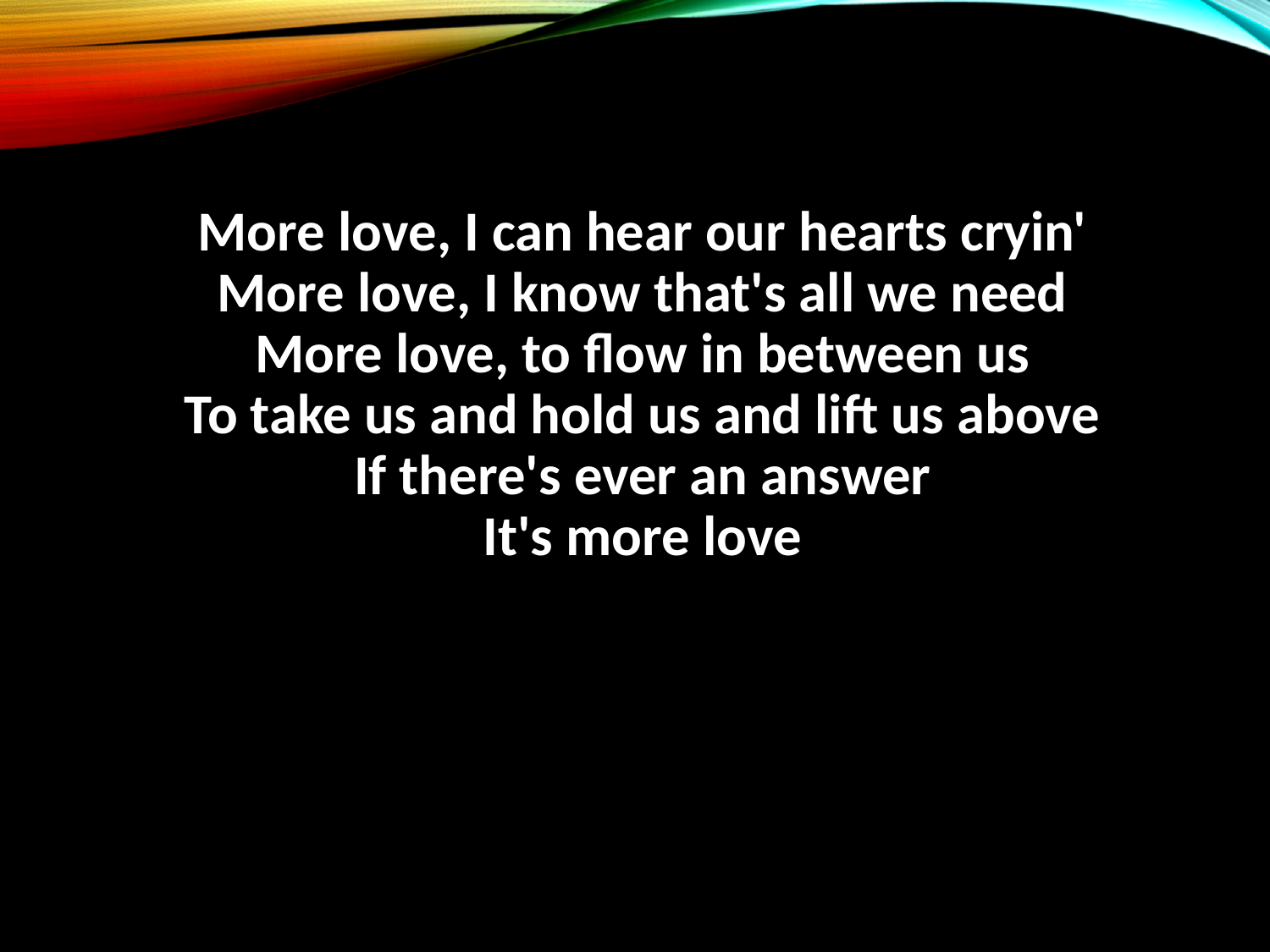

More love, I can hear our hearts cryin'
More love, I know that's all we need
More love, to flow in between us
To take us and hold us and lift us above
If there's ever an answer
It's more love